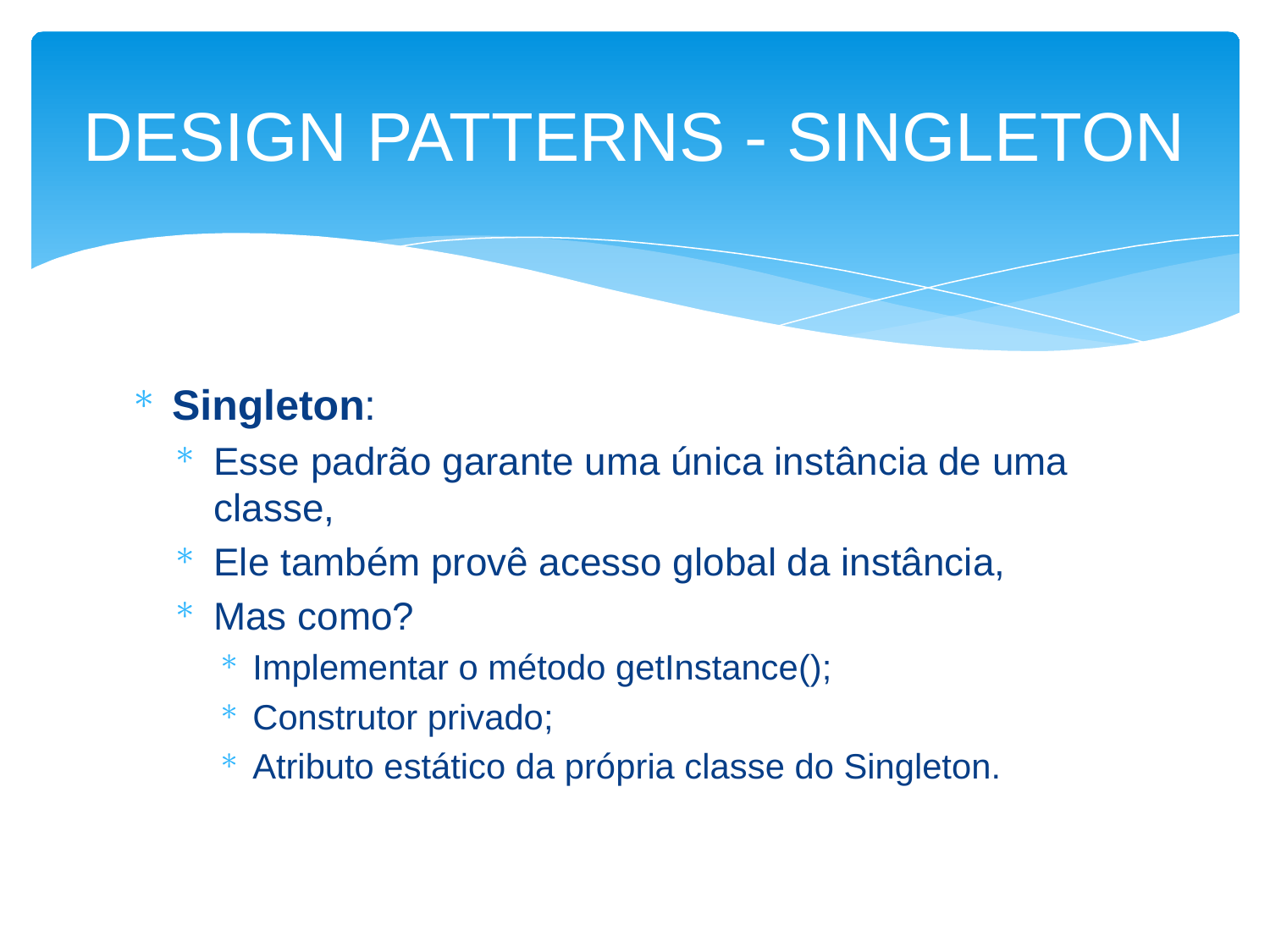

# DESIGN PATTERNS - SINGLETON
Singleton:
Esse padrão garante uma única instância de uma classe,
Ele também provê acesso global da instância,
Mas como?
Implementar o método getInstance();
Construtor privado;
Atributo estático da própria classe do Singleton.